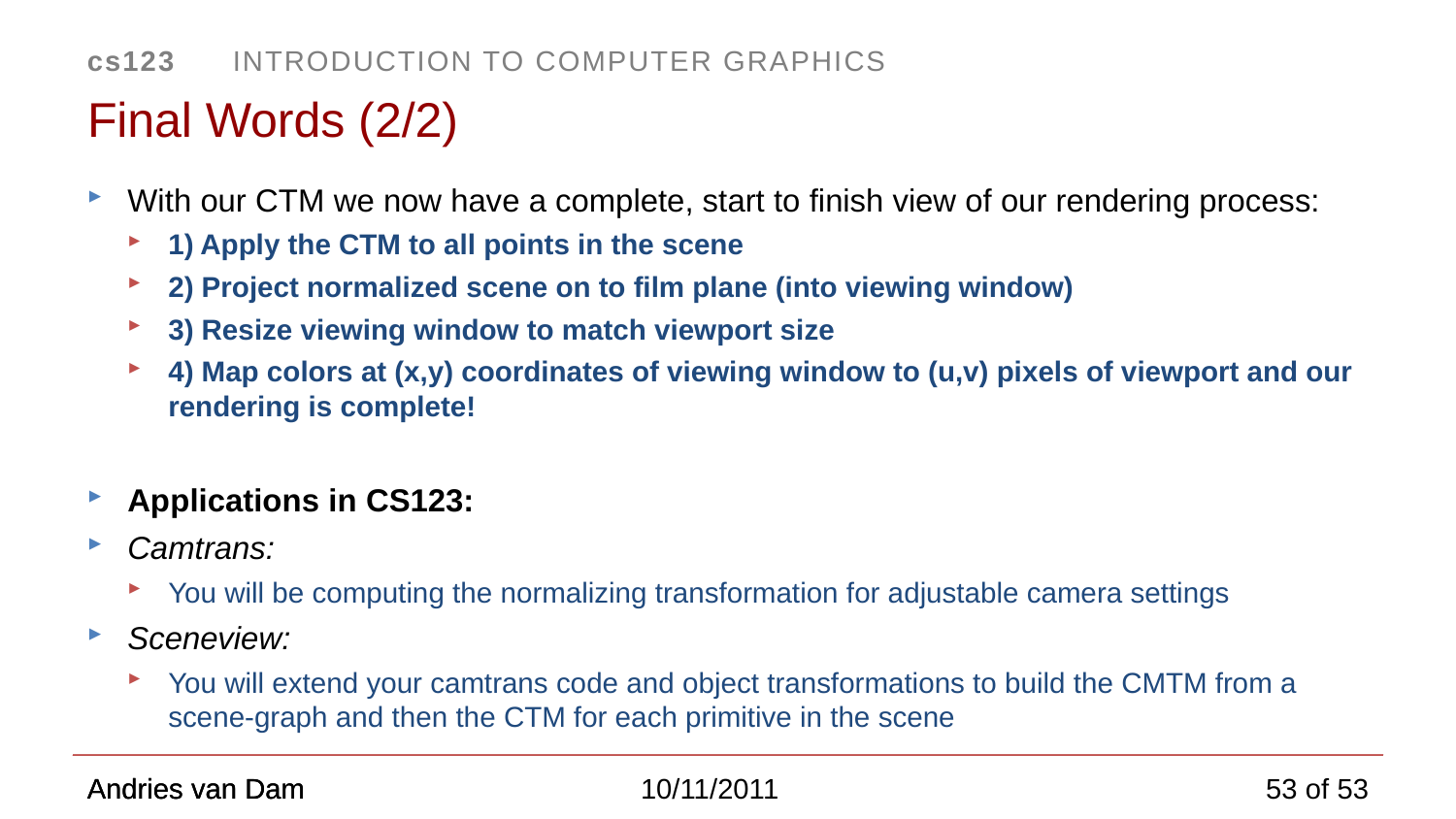

# Final Words (2/2)
With our CTM we now have a complete, start to finish view of our rendering process:
1) Apply the CTM to all points in the scene
2) Project normalized scene on to film plane (into viewing window)
3) Resize viewing window to match viewport size
4) Map colors at (x,y) coordinates of viewing window to (u,v) pixels of viewport and our rendering is complete!

Applications in CS123:
Camtrans:
You will be computing the normalizing transformation for adjustable camera settings
Sceneview:
You will extend your camtrans code and object transformations to build the CMTM from a scene-graph and then the CTM for each primitive in the scene
53 of 53